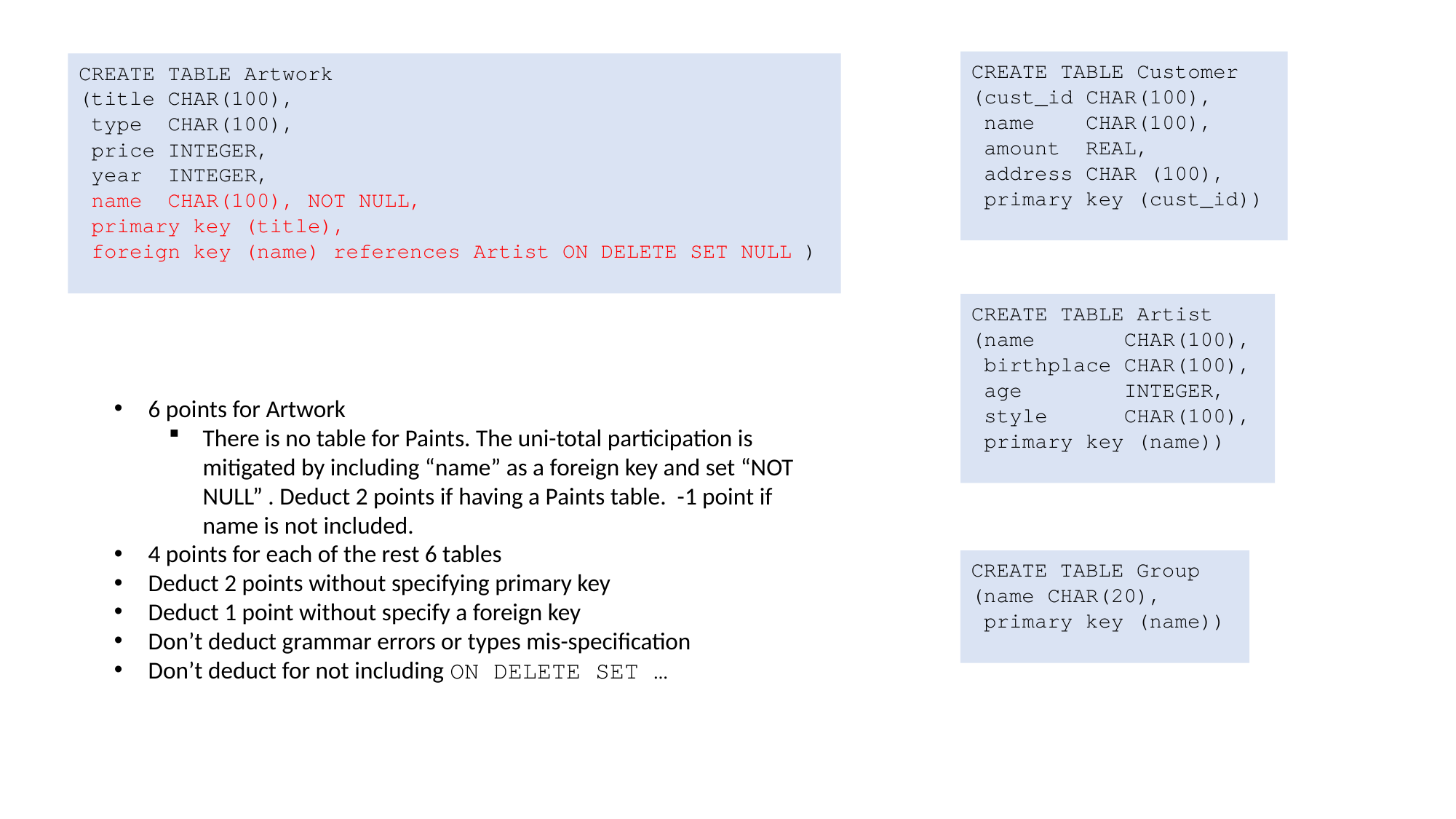

CREATE TABLE Customer
(cust_id CHAR(100),
 name    CHAR(100),
 amount  REAL,
 address CHAR (100),
 primary key (cust_id))

CREATE TABLE Artwork
(title CHAR(100),
 type  CHAR(100),
 price INTEGER,
 year  INTEGER,
 name  CHAR(100), NOT NULL,
 primary key (title),
 foreign key (name) references Artist ON DELETE SET NULL )

CREATE TABLE Artist
(name       CHAR(100),
 birthplace CHAR(100),
 age        INTEGER,
 style      CHAR(100),
 primary key (name))

6 points for Artwork
There is no table for Paints. The uni-total participation is mitigated by including “name” as a foreign key and set “NOT NULL” . Deduct 2 points if having a Paints table.  -1 point if name is not included.
4 points for each of the rest 6 tables
Deduct 2 points without specifying primary key
Deduct 1 point without specify a foreign key
Don’t deduct grammar errors or types mis-specification
Don’t deduct for not including ON DELETE SET …
CREATE TABLE Group
(name CHAR(20),
 primary key (name))